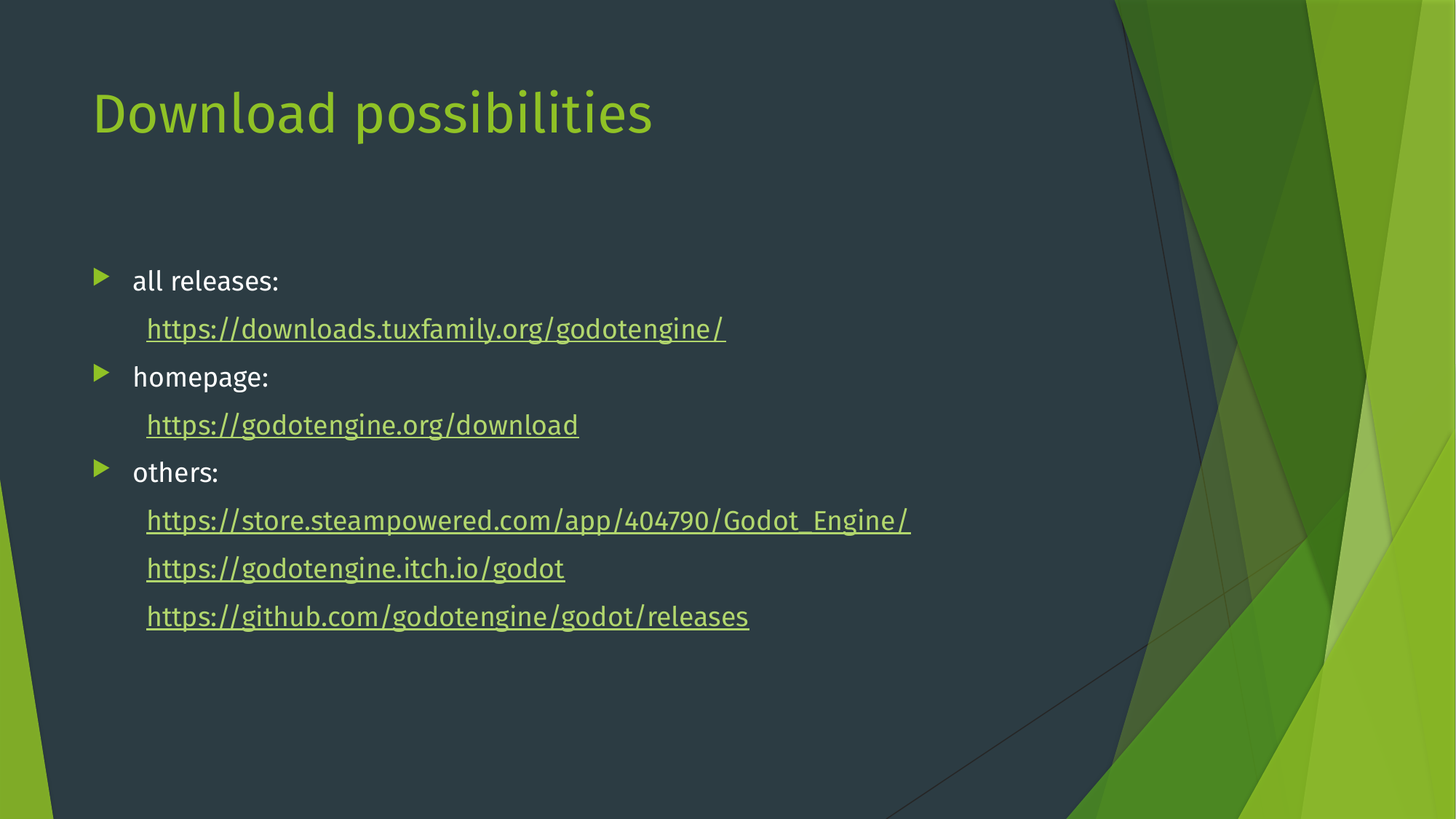

# Download possibilities
all releases:
https://downloads.tuxfamily.org/godotengine/
homepage:
https://godotengine.org/download
others:
https://store.steampowered.com/app/404790/Godot_Engine/
https://godotengine.itch.io/godot
https://github.com/godotengine/godot/releases